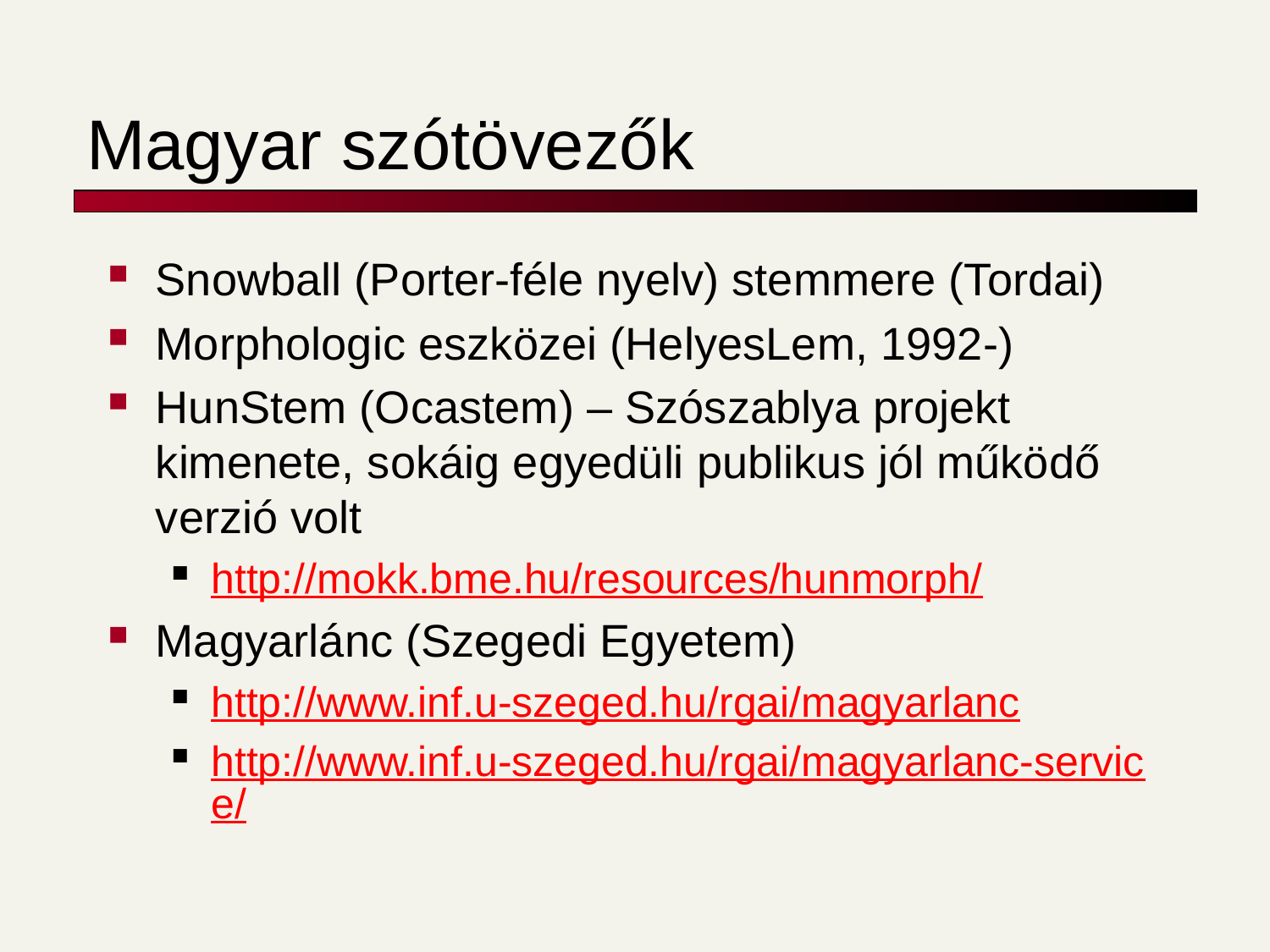

# Magyar szótövezők
Snowball (Porter-féle nyelv) stemmere (Tordai)
Morphologic eszközei (HelyesLem, 1992-)
HunStem (Ocastem) – Szószablya projekt kimenete, sokáig egyedüli publikus jól működő verzió volt
http://mokk.bme.hu/resources/hunmorph/
Magyarlánc (Szegedi Egyetem)
http://www.inf.u-szeged.hu/rgai/magyarlanc
http://www.inf.u-szeged.hu/rgai/magyarlanc-service/